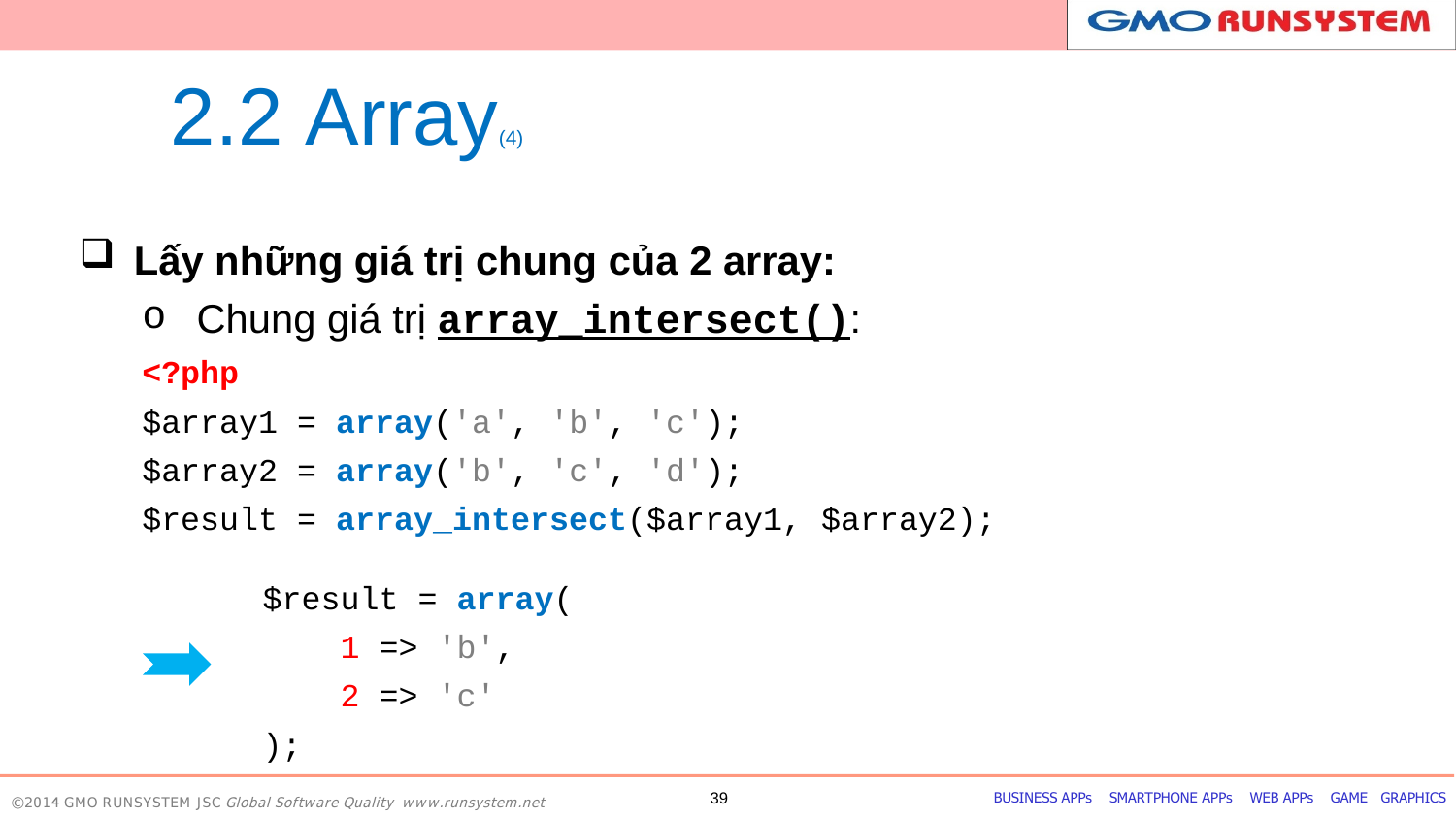

# 2.2 Array(4)
Lấy những giá trị chung của 2 array:
Chung giá trị array_intersect():
<?php
$array1 = array('a', 'b', 'c');
$array2 = array('b', 'c', 'd');
$result = array_intersect($array1, $array2);
$result = array(
    1 => 'b',
    2 => 'c'
);